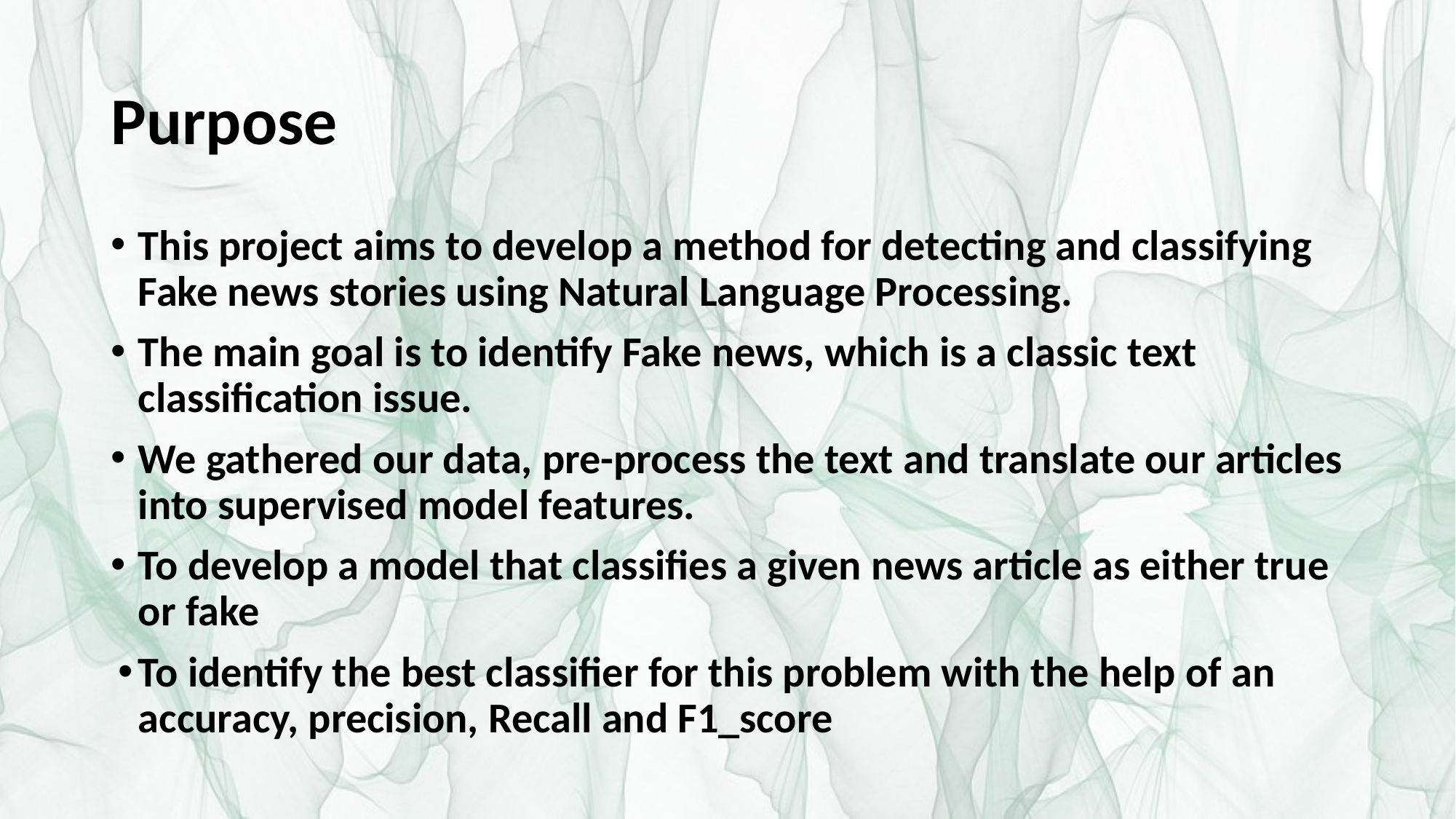

# Purpose
This project aims to develop a method for detecting and classifying Fake news stories using Natural Language Processing.
The main goal is to identify Fake news, which is a classic text classification issue.
We gathered our data, pre-process the text and translate our articles into supervised model features.
To develop a model that classifies a given news article as either true or fake
To identify the best classifier for this problem with the help of an accuracy, precision, Recall and F1_score